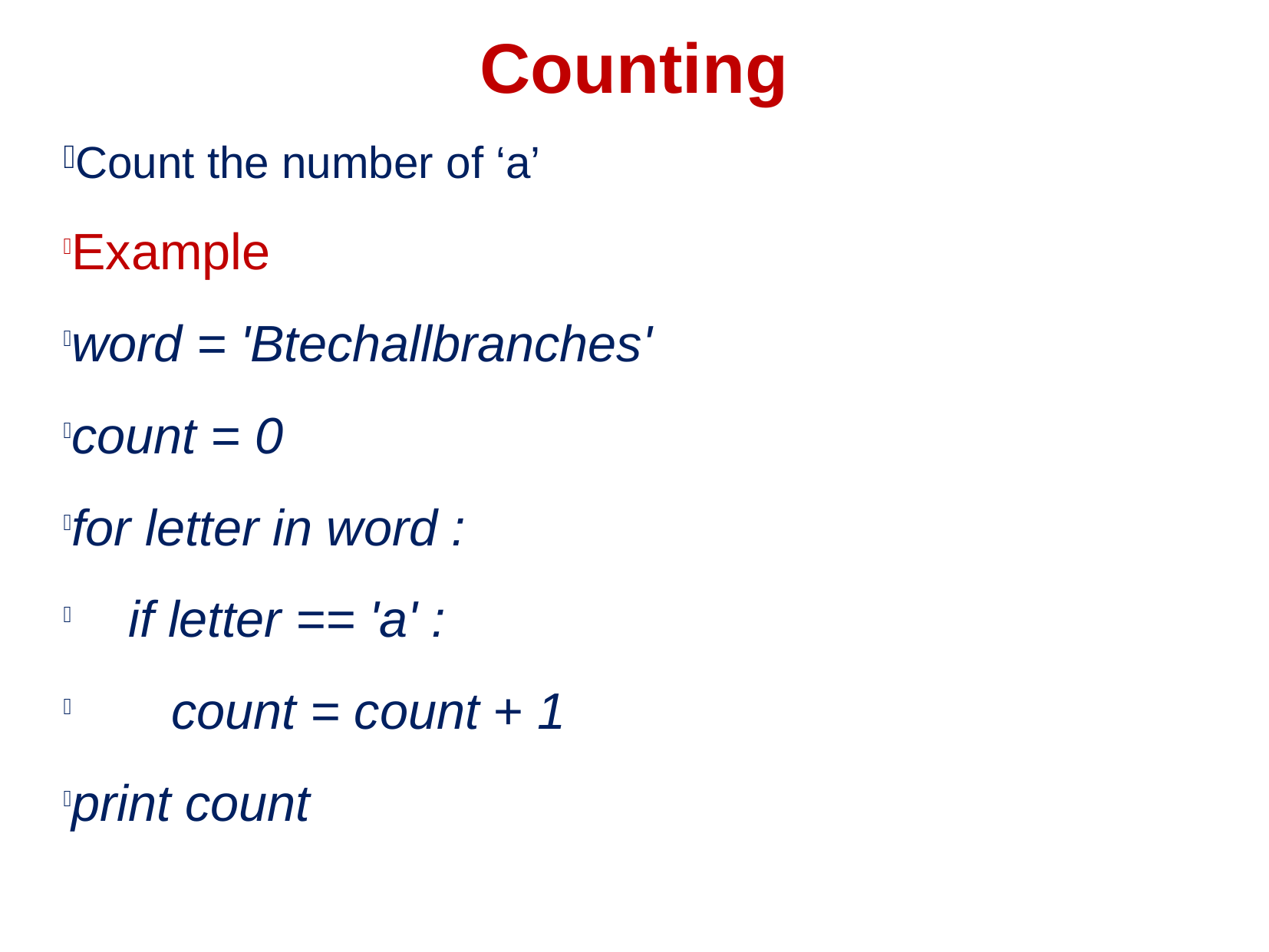

Counting
Count the number of ‘a’
Example
word = 'Btechallbranches'
count = 0
for letter in word :
    if letter == 'a' :
       count = count + 1
print count